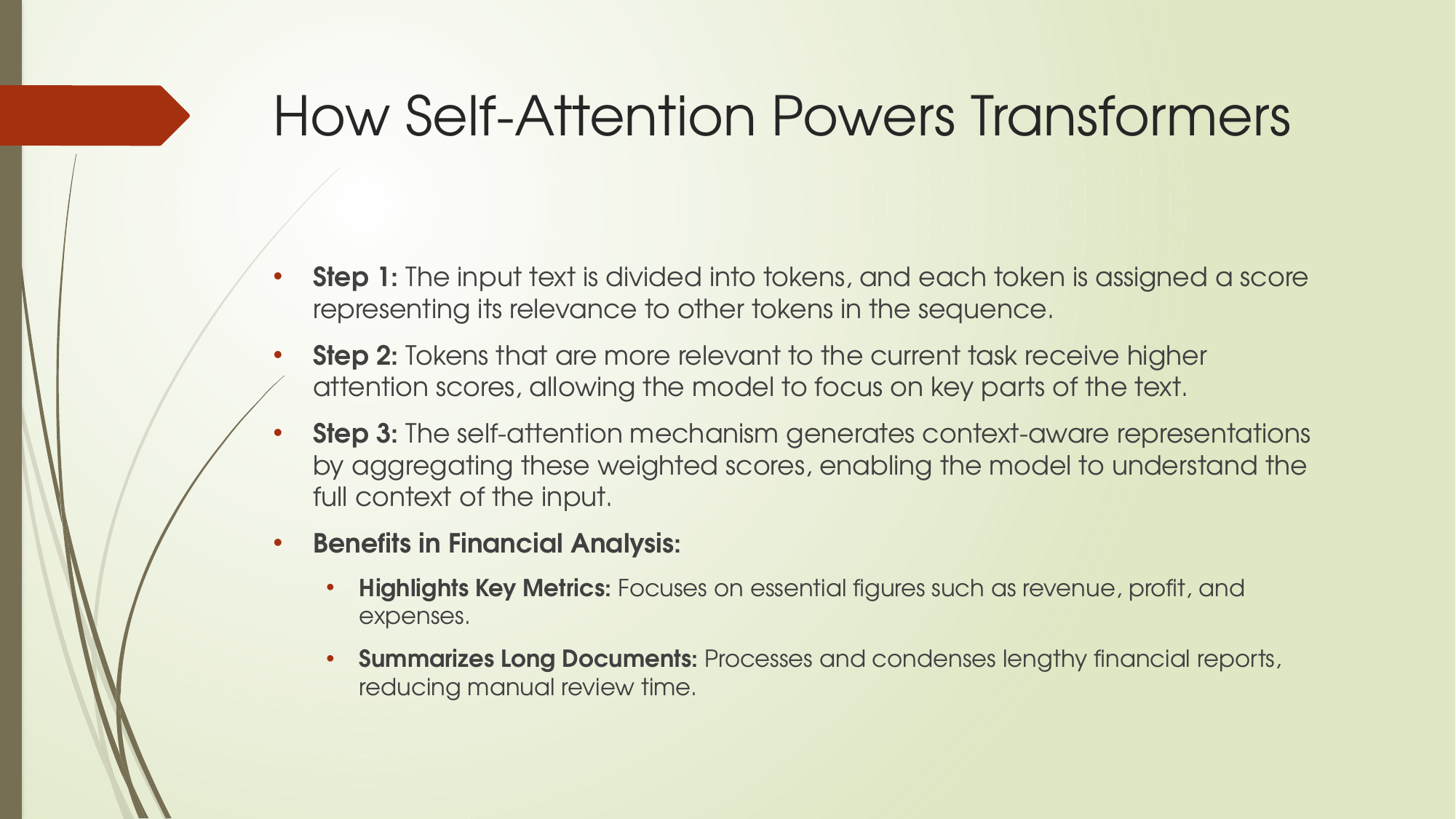

# How Self-Attention Powers Transformers
Step 1: The input text is divided into tokens, and each token is assigned a score representing its relevance to other tokens in the sequence.
Step 2: Tokens that are more relevant to the current task receive higher attention scores, allowing the model to focus on key parts of the text.
Step 3: The self-attention mechanism generates context-aware representations by aggregating these weighted scores, enabling the model to understand the full context of the input.
Benefits in Financial Analysis:
Highlights Key Metrics: Focuses on essential figures such as revenue, profit, and expenses.
Summarizes Long Documents: Processes and condenses lengthy financial reports, reducing manual review time.